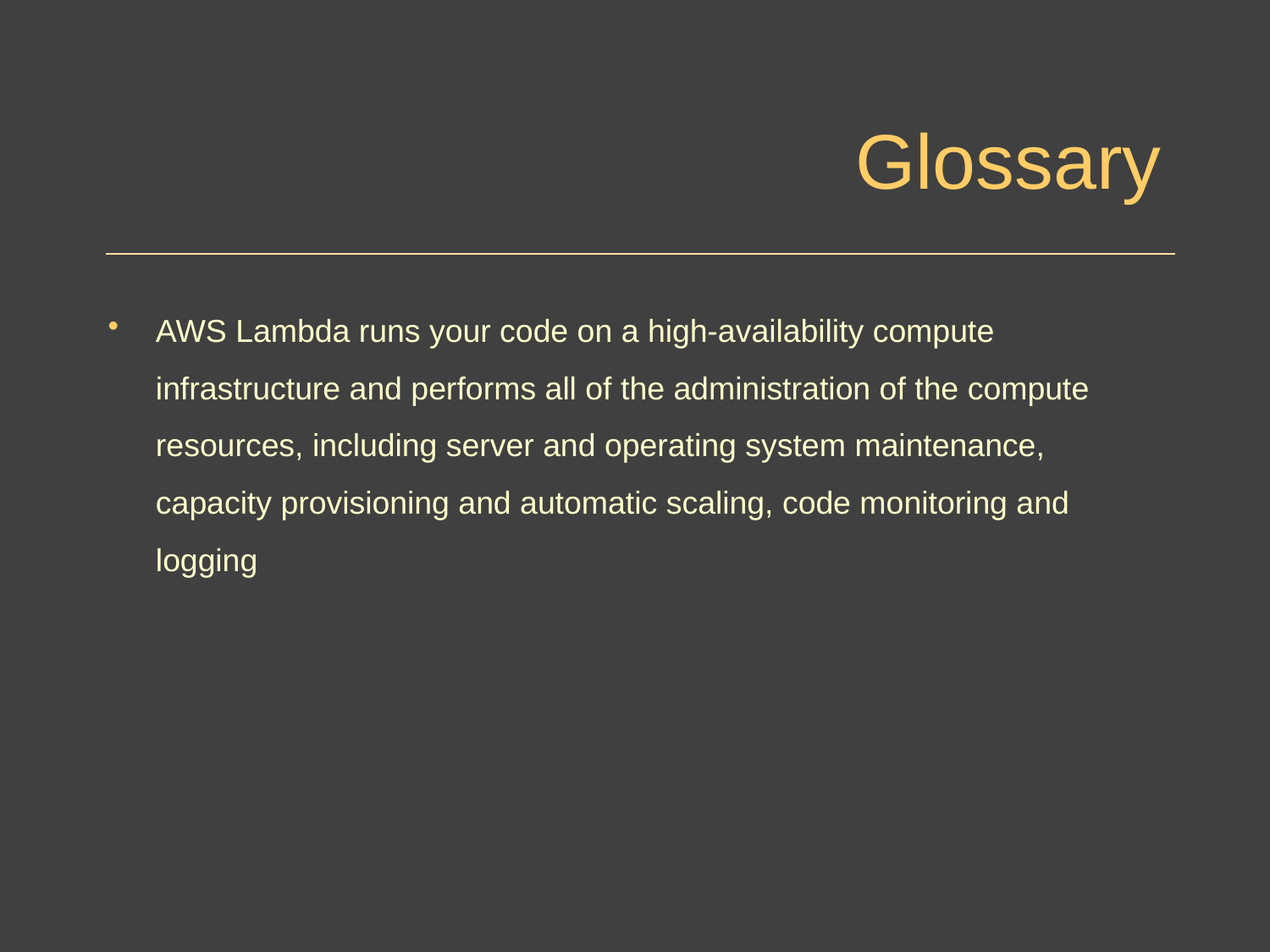

# Glossary
AWS Lambda runs your code on a high-availability compute infrastructure and performs all of the administration of the compute resources, including server and operating system maintenance, capacity provisioning and automatic scaling, code monitoring and logging